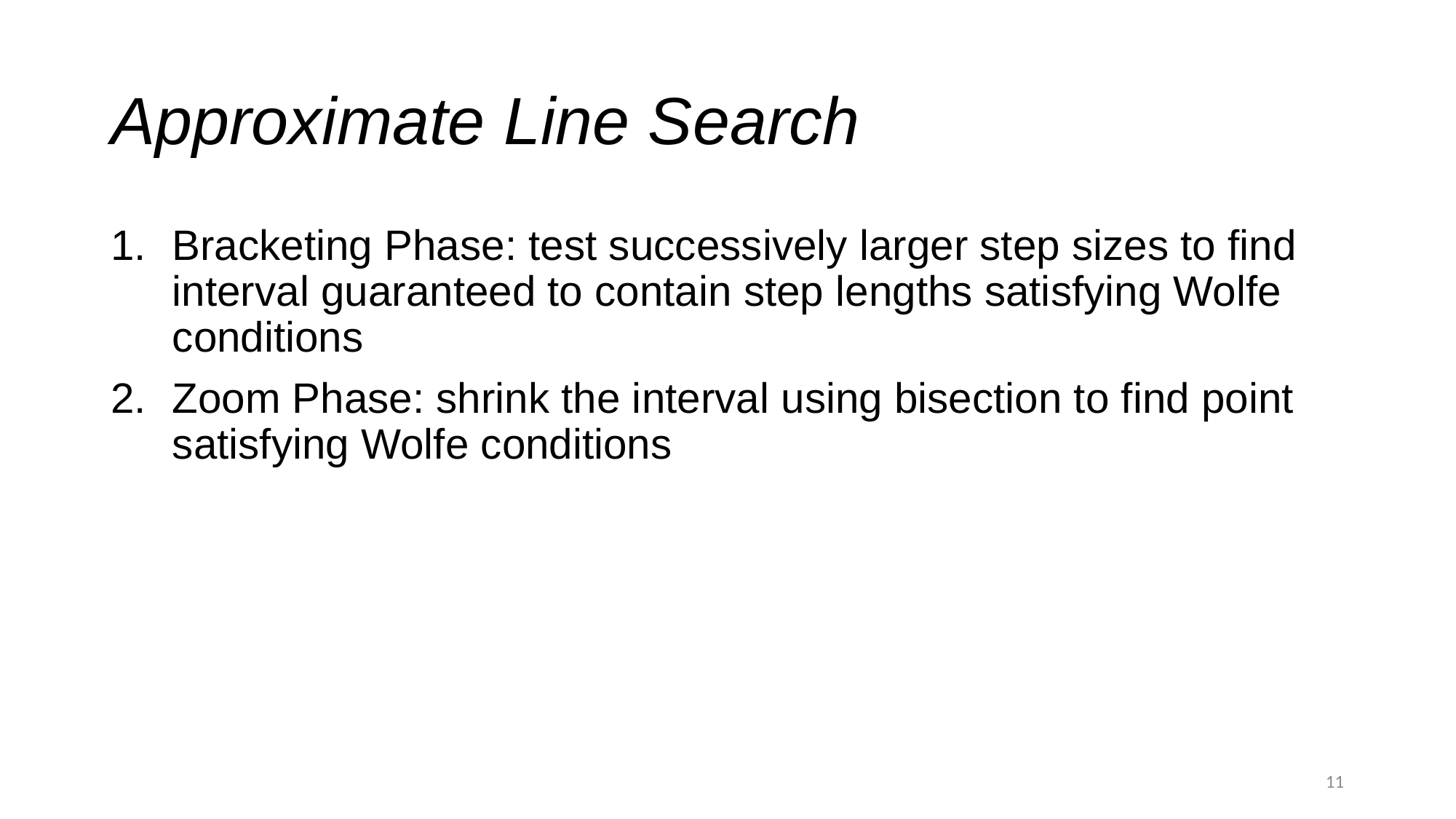

# Approximate Line Search
Bracketing Phase: test successively larger step sizes to find interval guaranteed to contain step lengths satisfying Wolfe conditions
Zoom Phase: shrink the interval using bisection to find point satisfying Wolfe conditions
11